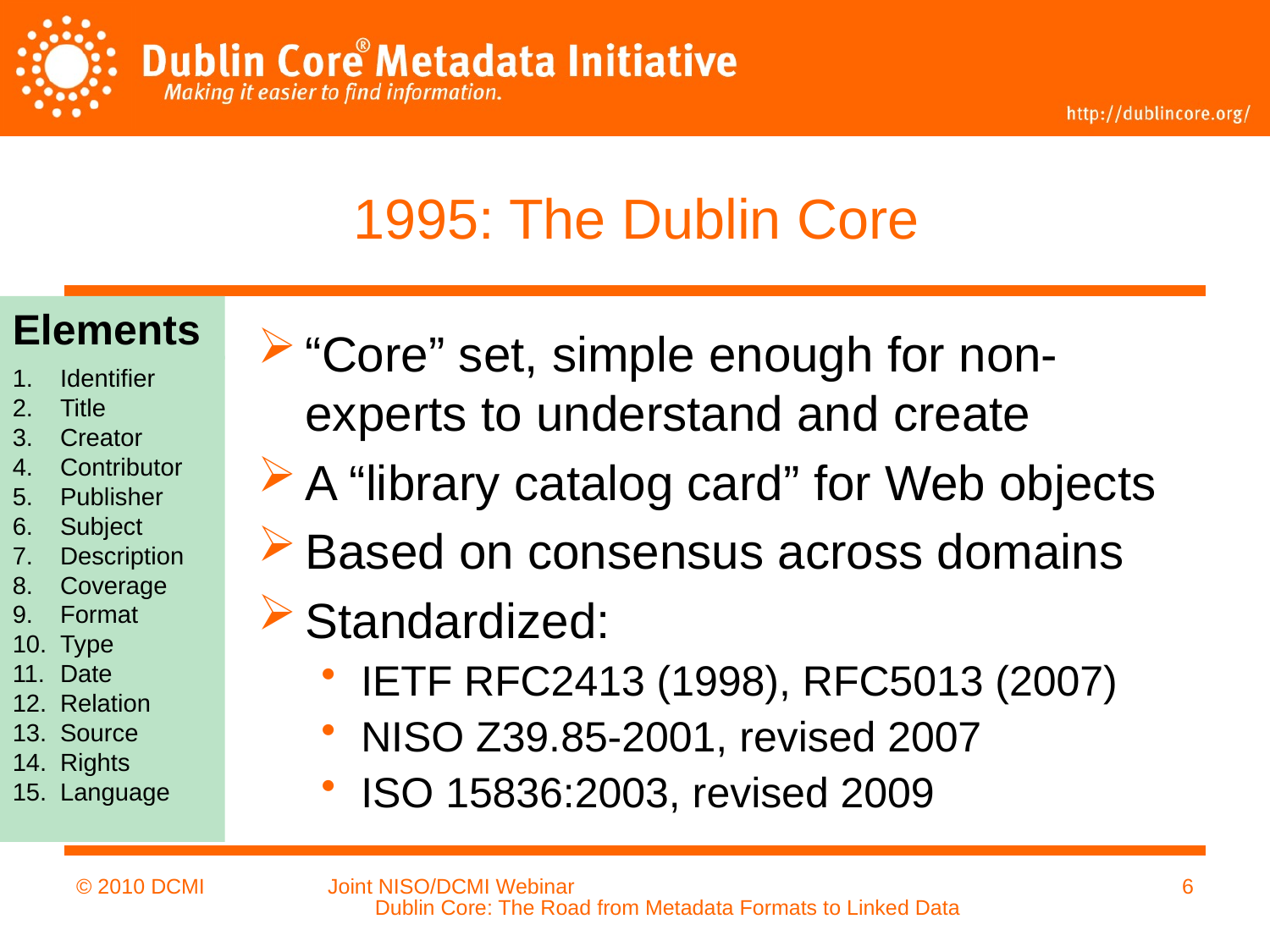

# 1995: The Dublin Core
Elements
“Core” set, simple enough for non-experts to understand and create
A “library catalog card” for Web objects
Based on consensus across domains
Standardized:
IETF RFC2413 (1998), RFC5013 (2007)
NISO Z39.85-2001, revised 2007
ISO 15836:2003, revised 2009
Identifier
Title
Creator
Contributor
Publisher
Subject
Description
Coverage
Format
Type
Date
Relation
Source
Rights
Language

© 2010 DCMI
Joint NISO/DCMI Webinar                                                                         Dublin Core: The Road from Metadata Formats to Linked Data
6